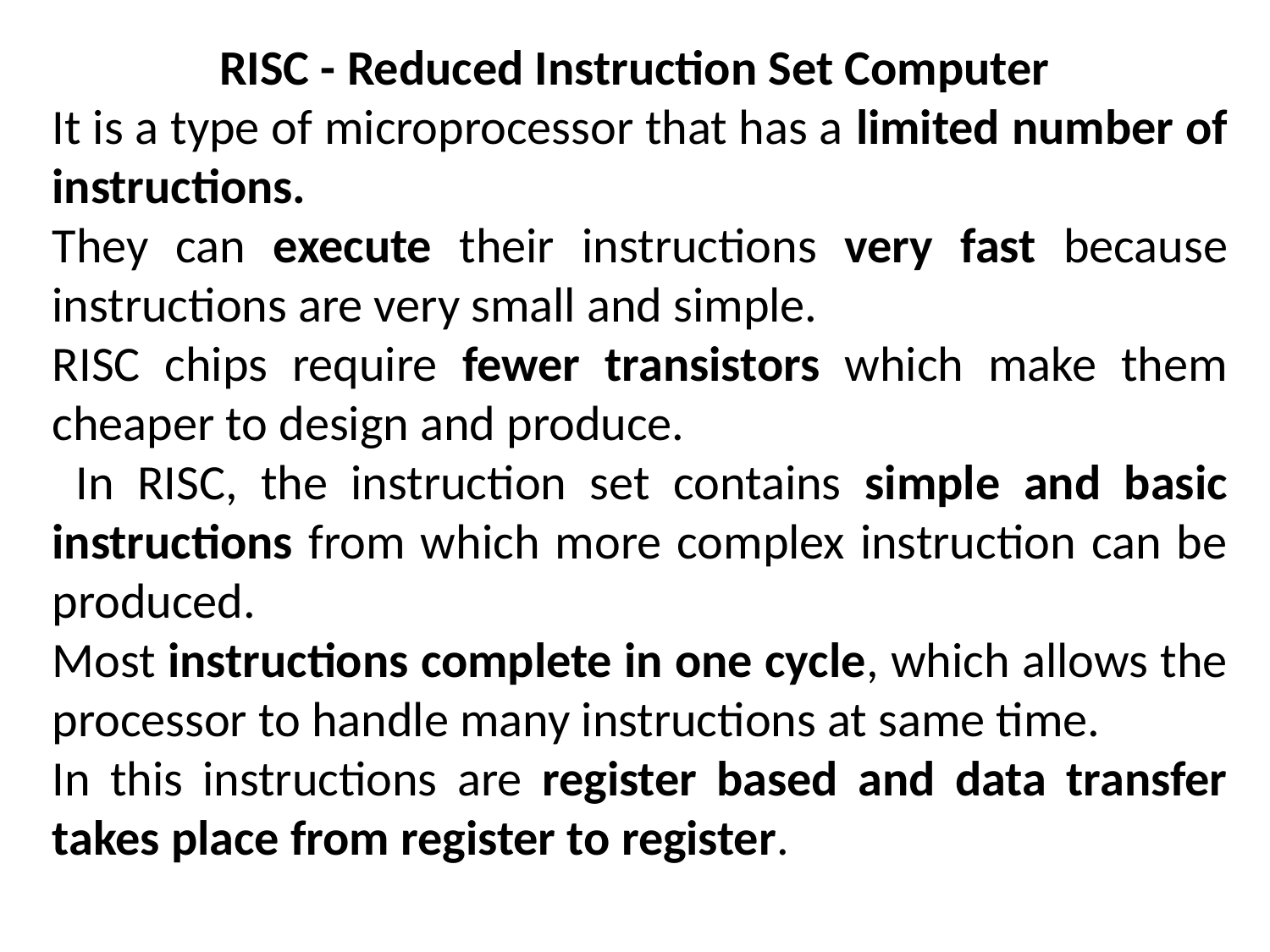

RISC - Reduced Instruction Set Computer
It is a type of microprocessor that has a limited number of instructions.
They can execute their instructions very fast because instructions are very small and simple.
RISC chips require fewer transistors which make them cheaper to design and produce.
 In RISC, the instruction set contains simple and basic instructions from which more complex instruction can be produced.
Most instructions complete in one cycle, which allows the processor to handle many instructions at same time.
In this instructions are register based and data transfer takes place from register to register.